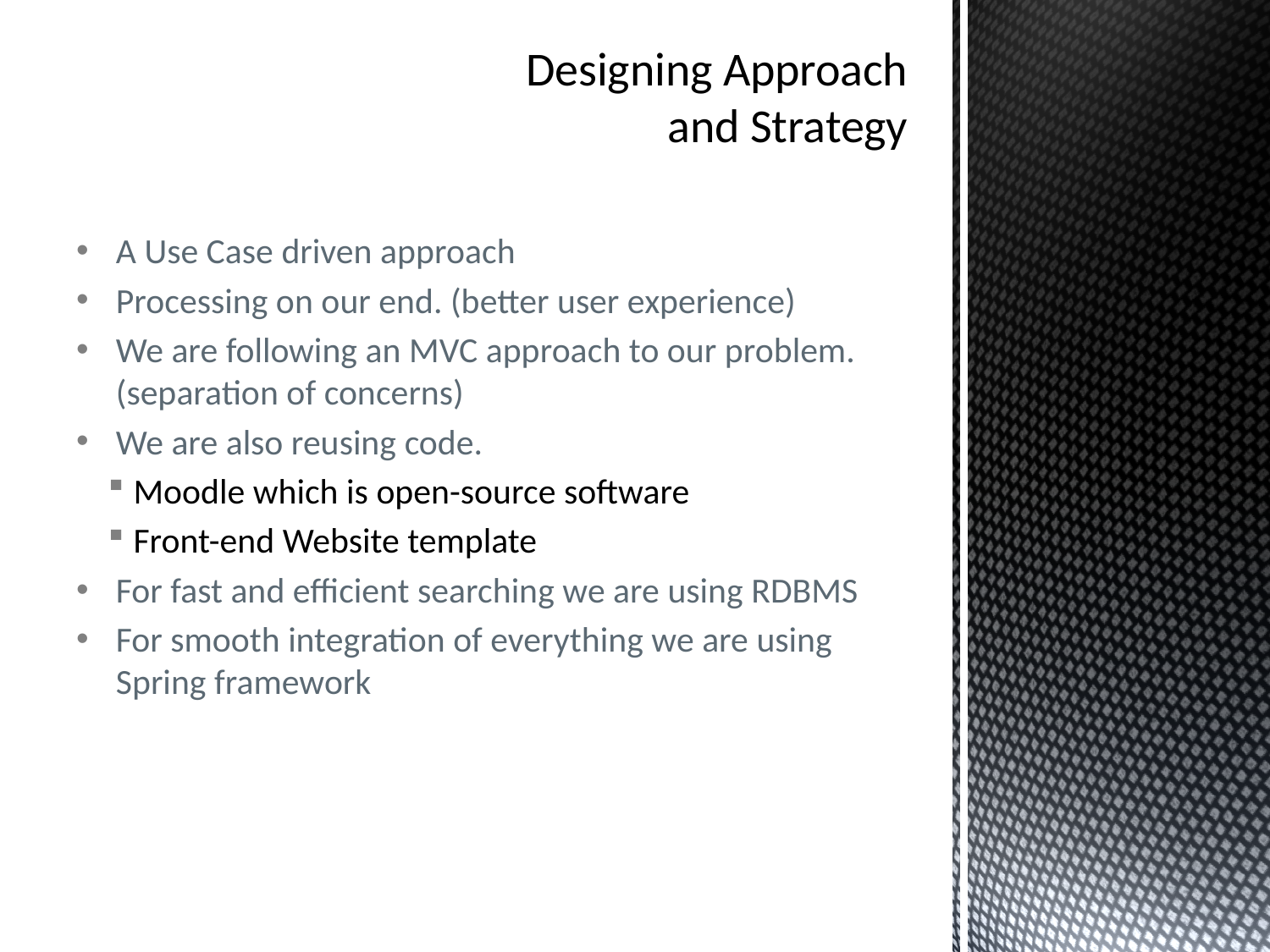

# Designing Approach and Strategy
A Use Case driven approach
Processing on our end. (better user experience)
We are following an MVC approach to our problem. (separation of concerns)
We are also reusing code.
Moodle which is open-source software
Front-end Website template
For fast and efficient searching we are using RDBMS
For smooth integration of everything we are using Spring framework